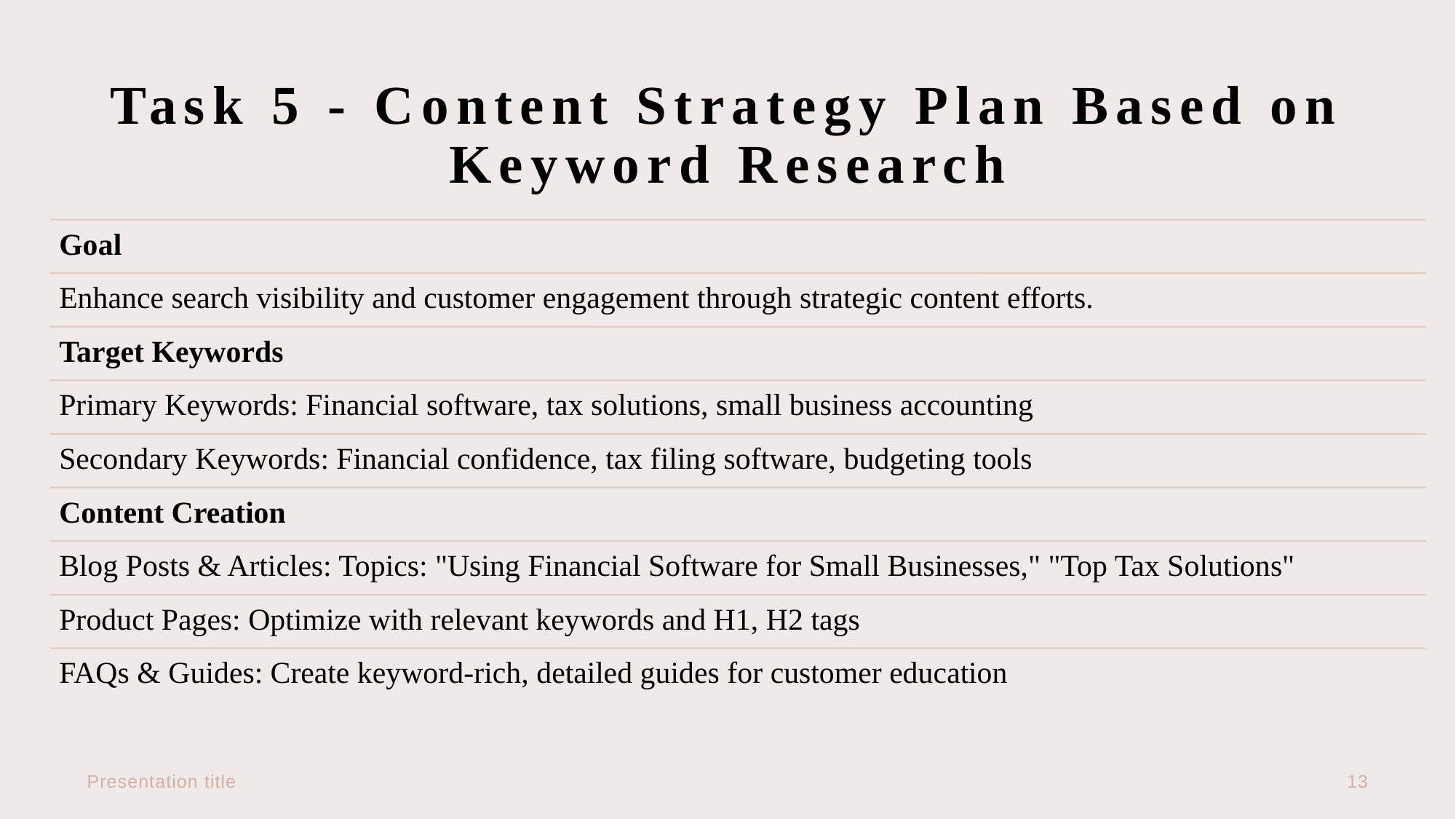

# Task 5 - Content Strategy Plan Based on Keyword Research
Goal
Enhance search visibility and customer engagement through strategic content efforts.
Target Keywords
Primary Keywords: Financial software, tax solutions, small business accounting
Secondary Keywords: Financial confidence, tax filing software, budgeting tools
Content Creation
Blog Posts & Articles: Topics: "Using Financial Software for Small Businesses," "Top Tax Solutions"
Product Pages: Optimize with relevant keywords and H1, H2 tags
FAQs & Guides: Create keyword-rich, detailed guides for customer education
Presentation title
13